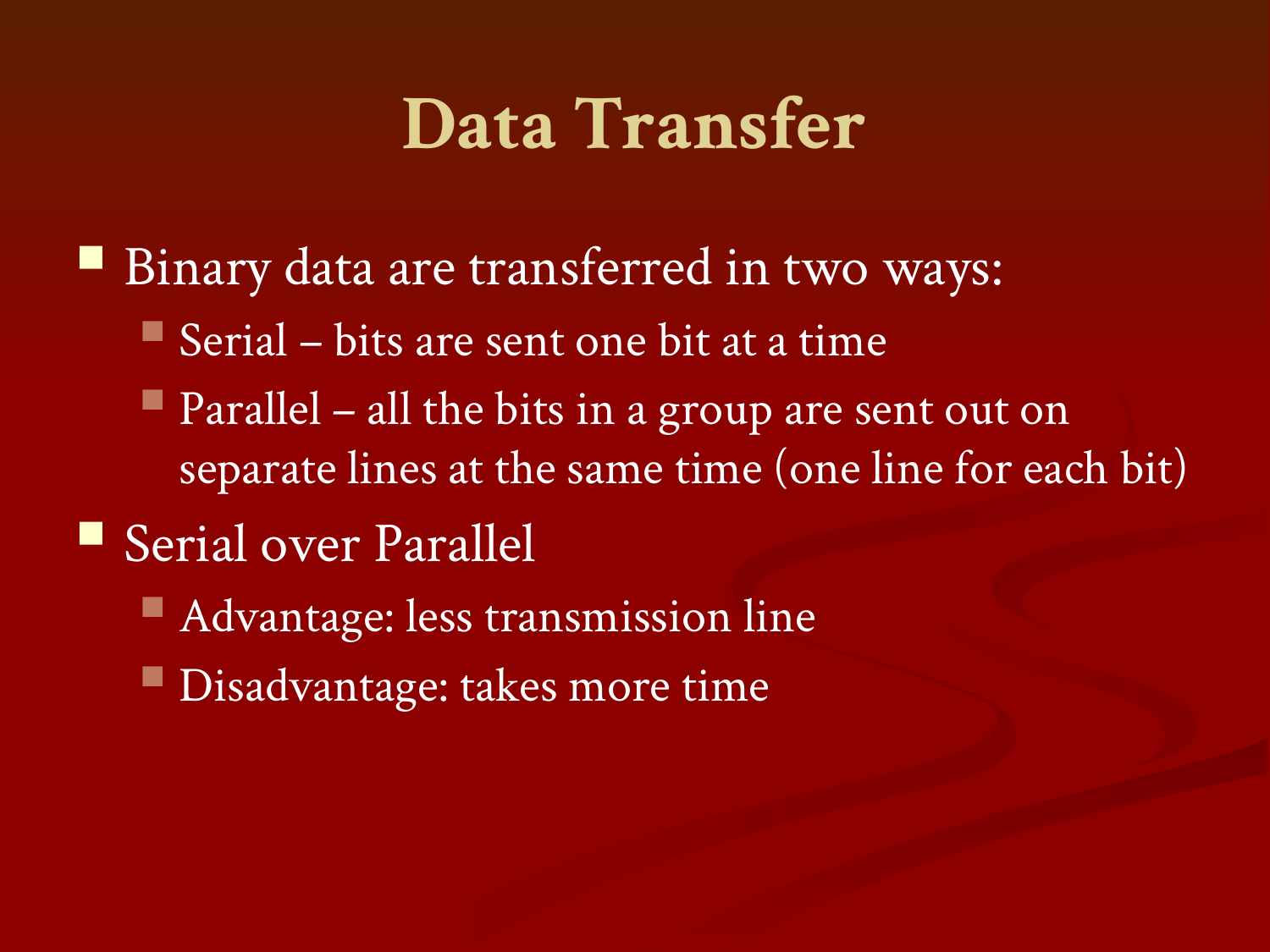

# Data Transfer
Binary data are transferred in two ways:
Serial – bits are sent one bit at a time
Parallel – all the bits in a group are sent out on separate lines at the same time (one line for each bit)
Serial over Parallel
Advantage: less transmission line
Disadvantage: takes more time